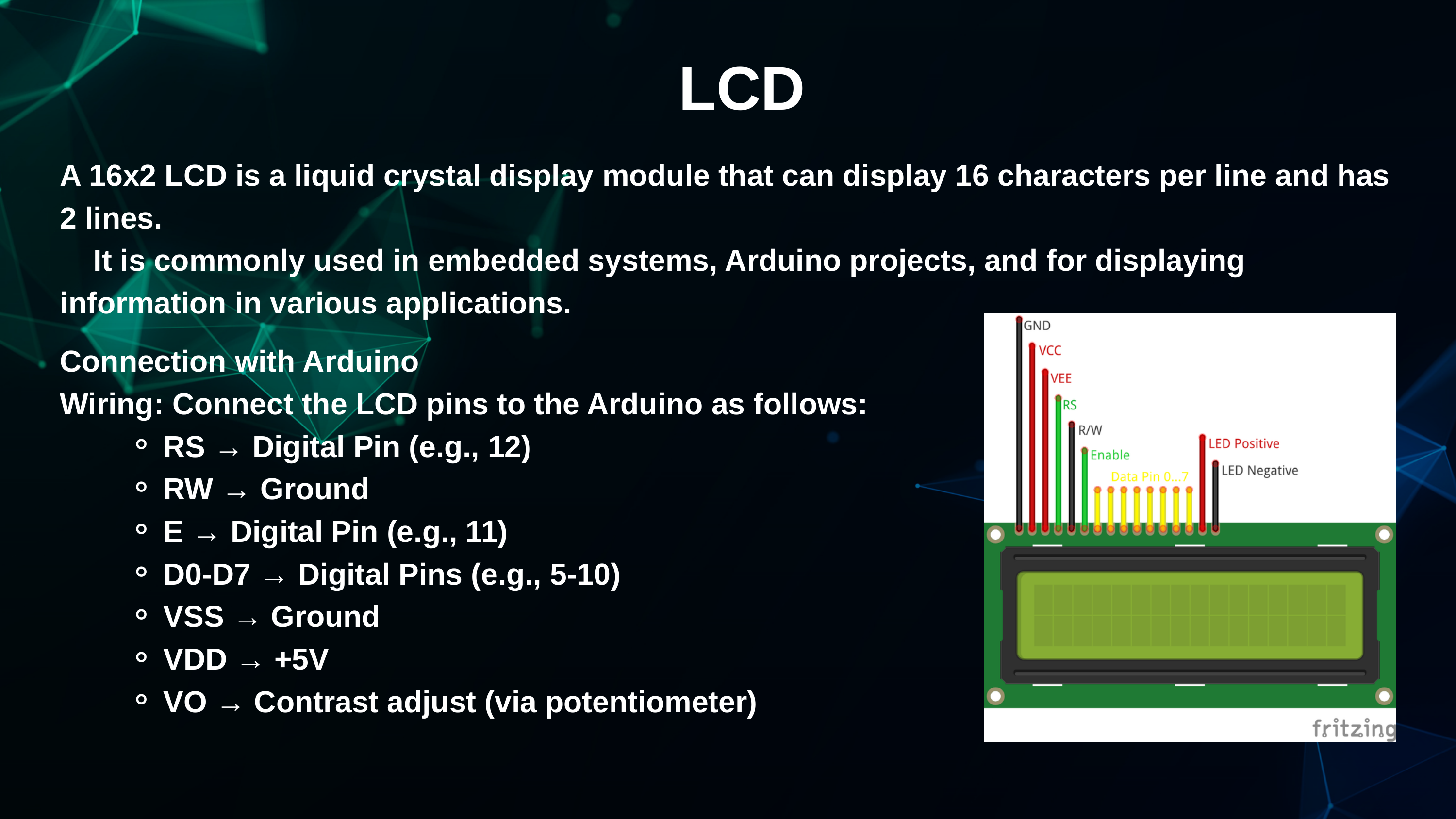

LCD
A 16x2 LCD is a liquid crystal display module that can display 16 characters per line and has 2 lines.
    It is commonly used in embedded systems, Arduino projects, and for displaying information in various applications.

Connection with Arduino
Wiring: Connect the LCD pins to the Arduino as follows:
RS → Digital Pin (e.g., 12)
RW → Ground
E → Digital Pin (e.g., 11)
D0-D7 → Digital Pins (e.g., 5-10)
VSS → Ground
VDD → +5V
VO → Contrast adjust (via potentiometer)